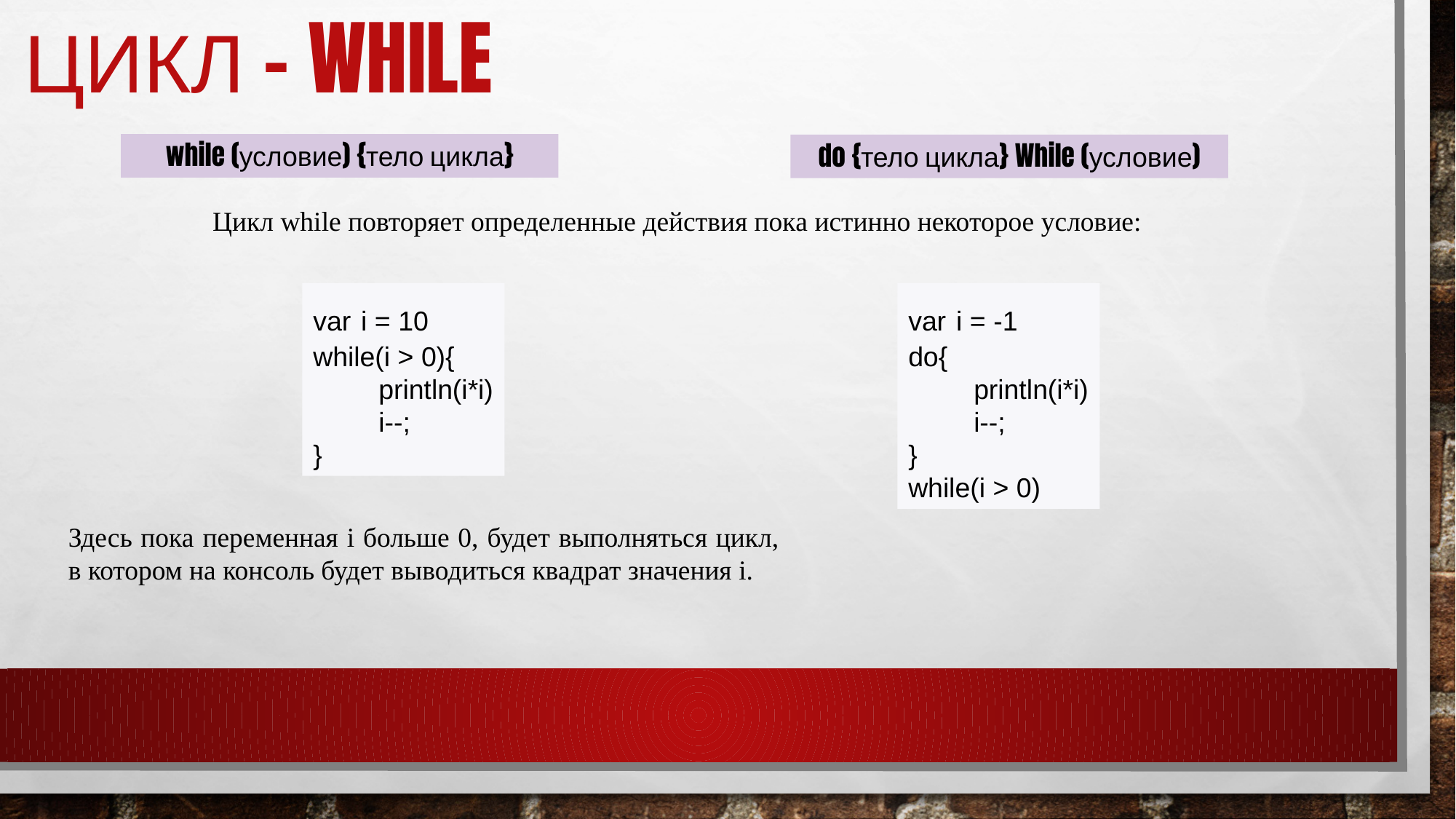

# Цикл – while
while (условие) {тело цикла}
do {тело цикла} While (условие)
Цикл while повторяет определенные действия пока истинно некоторое условие:
var i = 10
while(i > 0){
    println(i*i)
    i--;
}
var i = -1
do{
    println(i*i)
    i--;
}
while(i > 0)
Здесь пока переменная i больше 0, будет выполняться цикл, в котором на консоль будет выводиться квадрат значения i.